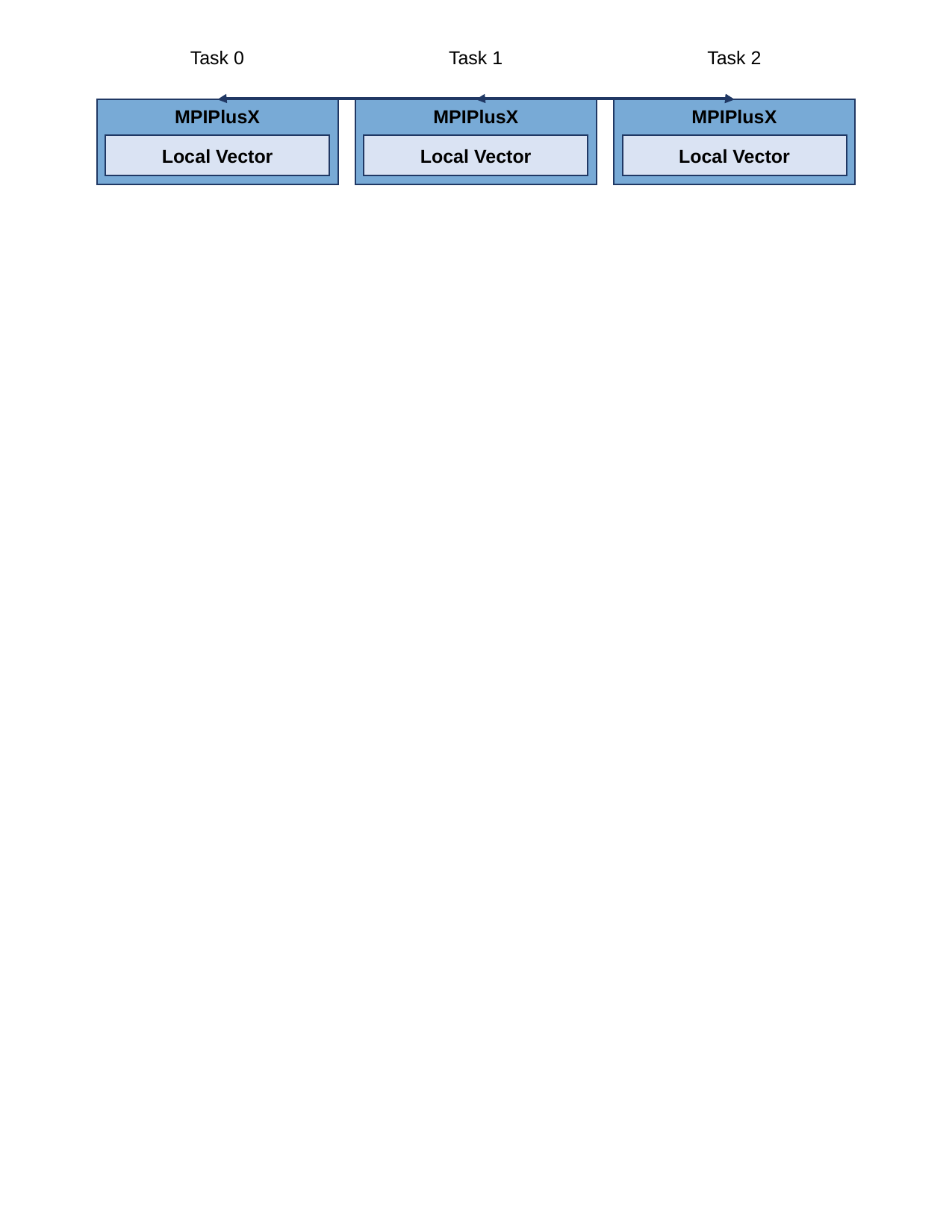

Task 0
Task 1
Task 2
MPIPlusX
Local Vector
MPIPlusX
Local Vector
MPIPlusX
Local Vector